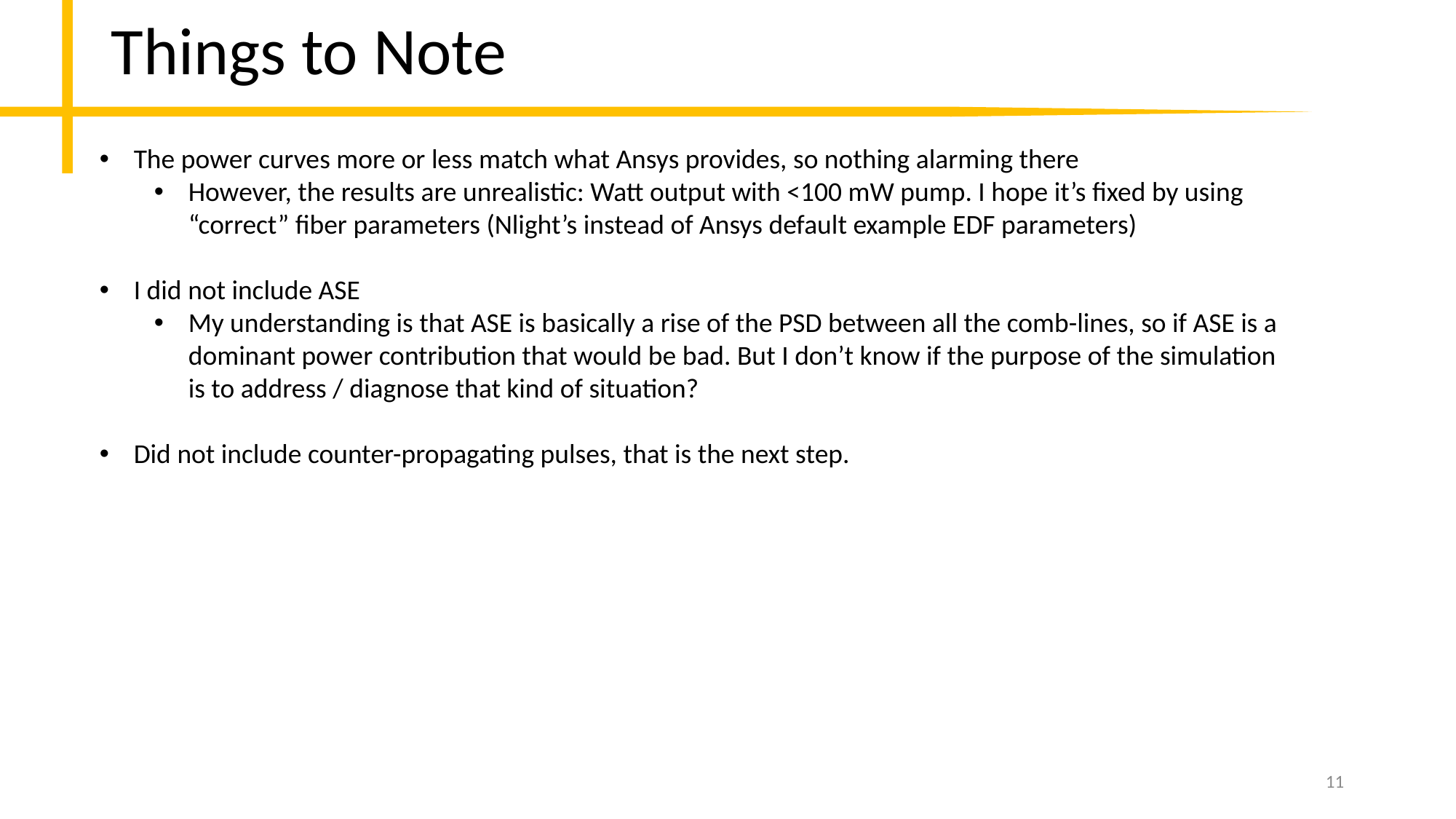

# Things to Note
The power curves more or less match what Ansys provides, so nothing alarming there
However, the results are unrealistic: Watt output with <100 mW pump. I hope it’s fixed by using “correct” fiber parameters (Nlight’s instead of Ansys default example EDF parameters)

I did not include ASE
My understanding is that ASE is basically a rise of the PSD between all the comb-lines, so if ASE is a dominant power contribution that would be bad. But I don’t know if the purpose of the simulation is to address / diagnose that kind of situation?

Did not include counter-propagating pulses, that is the next step.
11